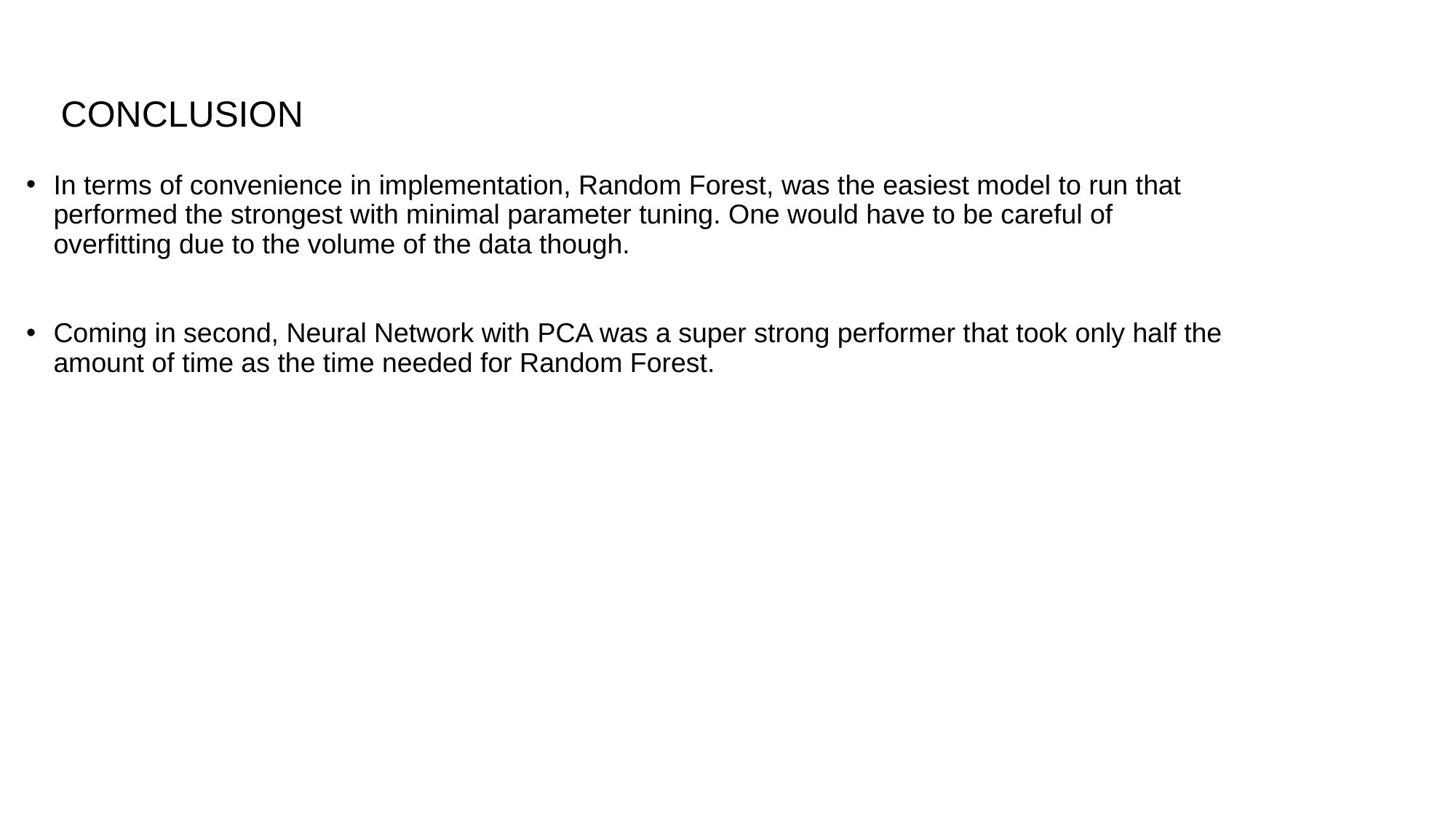

CONCLUSION
In terms of convenience in implementation, Random Forest, was the easiest model to run that performed the strongest with minimal parameter tuning. One would have to be careful of overfitting due to the volume of the data though.

Coming in second, Neural Network with PCA was a super strong performer that took only half the amount of time as the time needed for Random Forest.